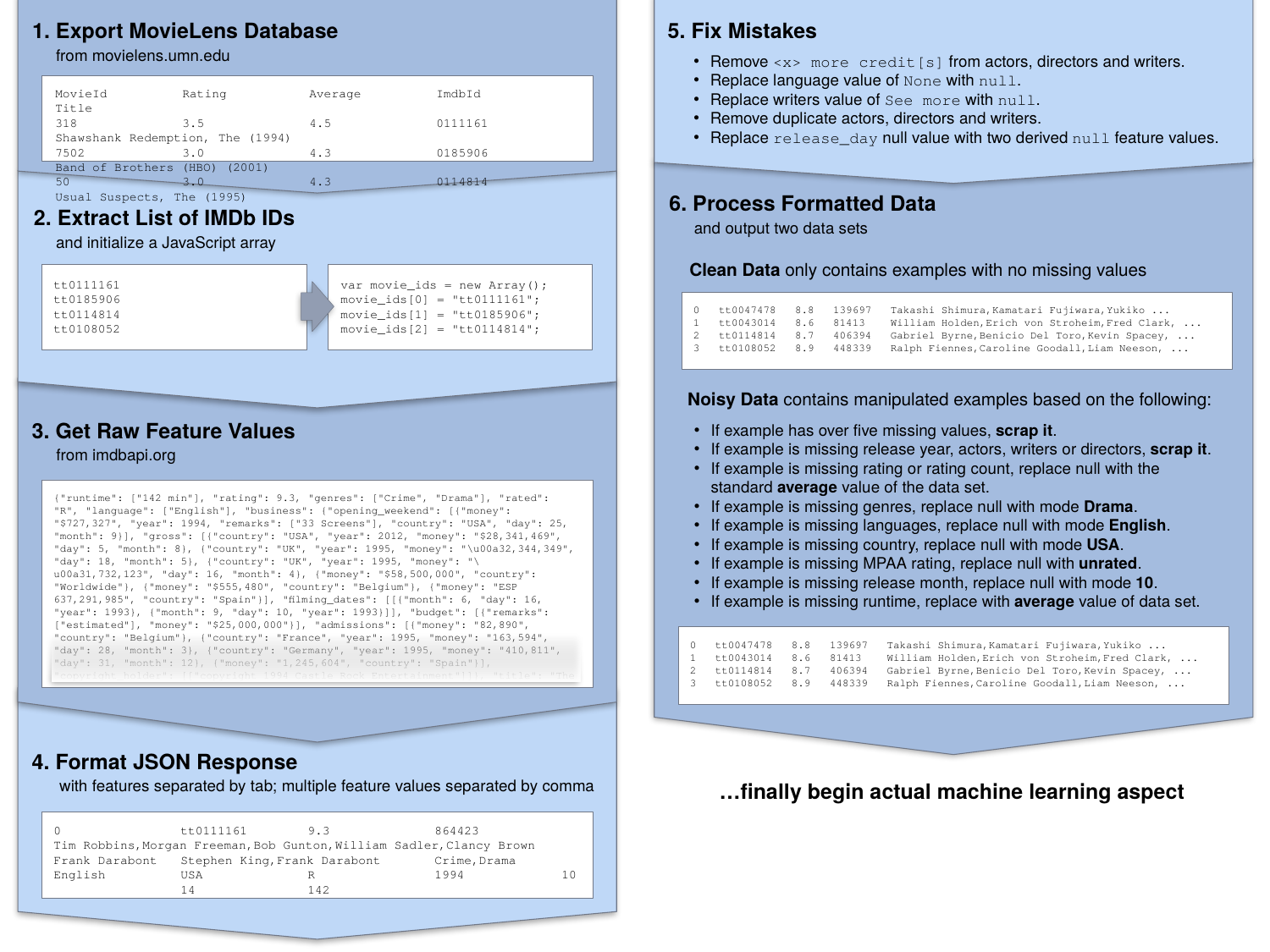

1. Export MovieLens Database
5. Fix Mistakes
from movielens.umn.edu
Remove <x> more credit[s] from actors, directors and writers.
Replace language value of None with null.
Replace writers value of See more with null.
Remove duplicate actors, directors and writers.
Replace release_day null value with two derived null feature values.

MovieId	Rating	Average	ImdbId	Title
318	3.5	4.5	0111161	Shawshank Redemption, The (1994)
7502	3.0	4.3	0185906	Band of Brothers (HBO) (2001)
50	3.0	4.3	0114814	Usual Suspects, The (1995)

6. Process Formatted Data
2. Extract List of IMDb IDs
and output two data sets
and initialize a JavaScript array
Clean Data only contains examples with no missing values

tt0111161
tt0185906
tt0114814
tt0108052
var movie_ids = new Array();
movie_ids[0] = "tt0111161";
movie_ids[1] = "tt0185906";
movie_ids[2] = "tt0114814";

0   tt0047478   8.8   139697   Takashi Shimura,Kamatari Fujiwara,Yukiko ...
1   tt0043014   8.6   81413    William Holden,Erich von Stroheim,Fred Clark, ...
2   tt0114814   8.7   406394   Gabriel Byrne,Benicio Del Toro,Kevin Spacey, ...
3   tt0108052   8.9   448339   Ralph Fiennes,Caroline Goodall,Liam Neeson, ...
Noisy Data contains manipulated examples based on the following:
3. Get Raw Feature Values
If example has over five missing values, scrap it.
If example is missing release year, actors, writers or directors, scrap it.
If example is missing rating or rating count, replace null with the standard average value of the data set.
If example is missing genres, replace null with mode Drama.
If example is missing languages, replace null with mode English.
If example is missing country, replace null with mode USA.
If example is missing MPAA rating, replace null with unrated.
If example is missing release month, replace null with mode 10.
If example is missing runtime, replace with average value of data set.
from imdbapi.org

{"runtime": ["142 min"], "rating": 9.3, "genres": ["Crime", "Drama"], "rated": "R", "language": ["English"], "business": {"opening_weekend": [{"money": "$727,327", "year": 1994, "remarks": ["33 Screens"], "country": "USA", "day": 25, "month": 9}], "gross": [{"country": "USA", "year": 2012, "money": "$28,341,469", "day": 5, "month": 8}, {"country": "UK", "year": 1995, "money": "\u00a32,344,349", "day": 18, "month": 5}, {"country": "UK", "year": 1995, "money": "\u00a31,732,123", "day": 16, "month": 4}, {"money": "$58,500,000", "country": "Worldwide"}, {"money": "$555,480", "country": "Belgium"}, {"money": "ESP 637,291,985", "country": "Spain"}], "filming_dates": [[{"month": 6, "day": 16, "year": 1993}, {"month": 9, "day": 10, "year": 1993}]], "budget": [{"remarks": ["estimated"], "money": "$25,000,000"}], "admissions": [{"money": "82,890", "country": "Belgium"}, {"country": "France", "year": 1995, "money": "163,594", "day": 28, "month": 3}, {"country": "Germany", "year": 1995, "money": "410,811", "day": 31, "month": 12}, {"money": "1,245,604", "country": "Spain"}], "copyright_holder": [["copyright 1994 Castle Rock Entertainment"]]}, "title": "The

0   tt0047478   8.8   139697   Takashi Shimura,Kamatari Fujiwara,Yukiko ...
1   tt0043014   8.6   81413    William Holden,Erich von Stroheim,Fred Clark, ...
2   tt0114814   8.7   406394   Gabriel Byrne,Benicio Del Toro,Kevin Spacey, ...
3   tt0108052   8.9   448339   Ralph Fiennes,Caroline Goodall,Liam Neeson, ...

4. Format JSON Response
with features separated by tab; multiple feature values separated by comma
…finally begin actual machine learning aspect

0	tt0111161	9.3	864423	Tim Robbins,Morgan Freeman,Bob Gunton,William Sadler,Clancy Brown	Frank Darabont	Stephen King,Frank Darabont	Crime,Drama	English	USA	R	1994	10	14	142